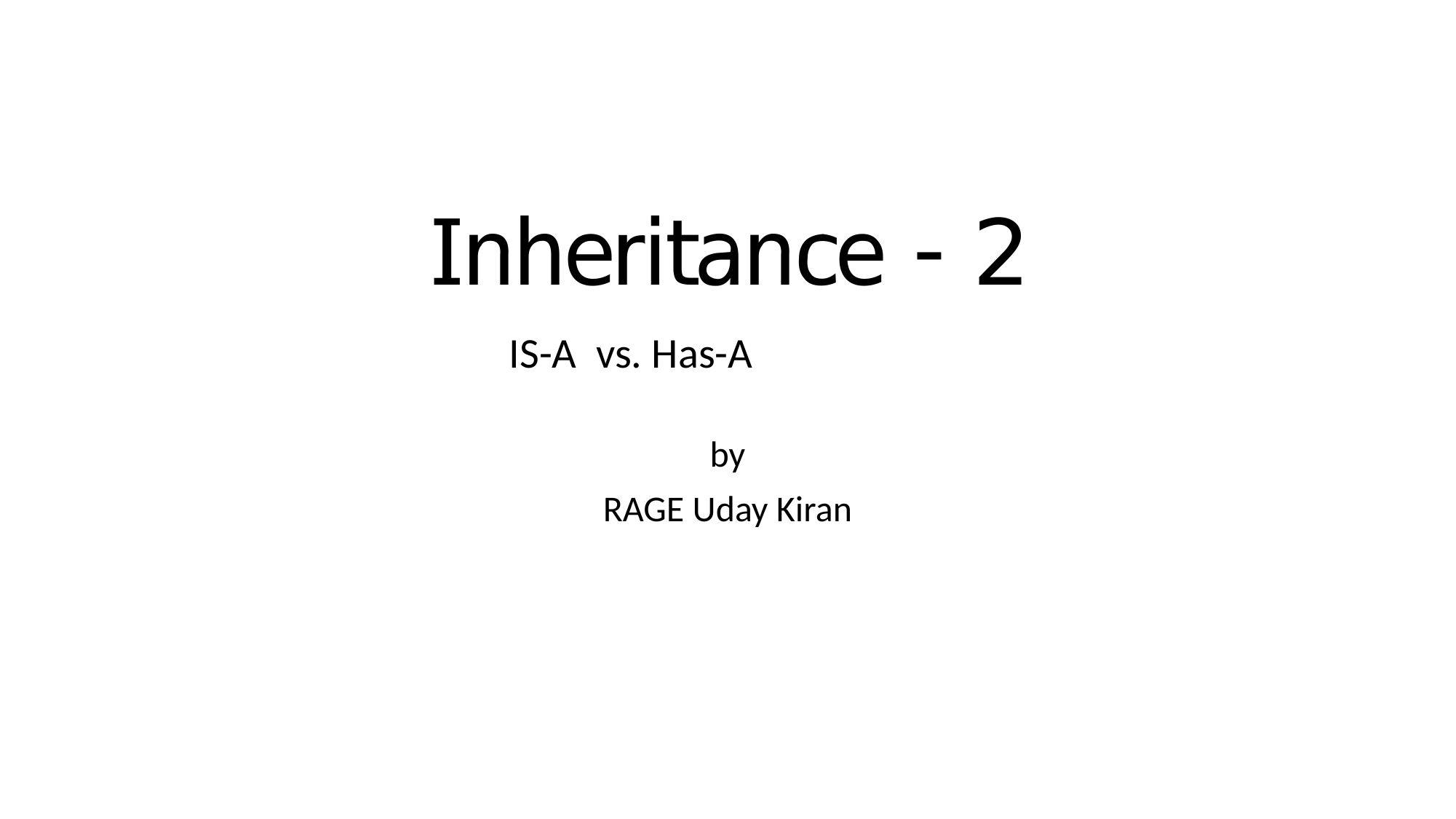

# Inheritance - 2
IS-A  vs. Has-A
by
RAGE Uday Kiran